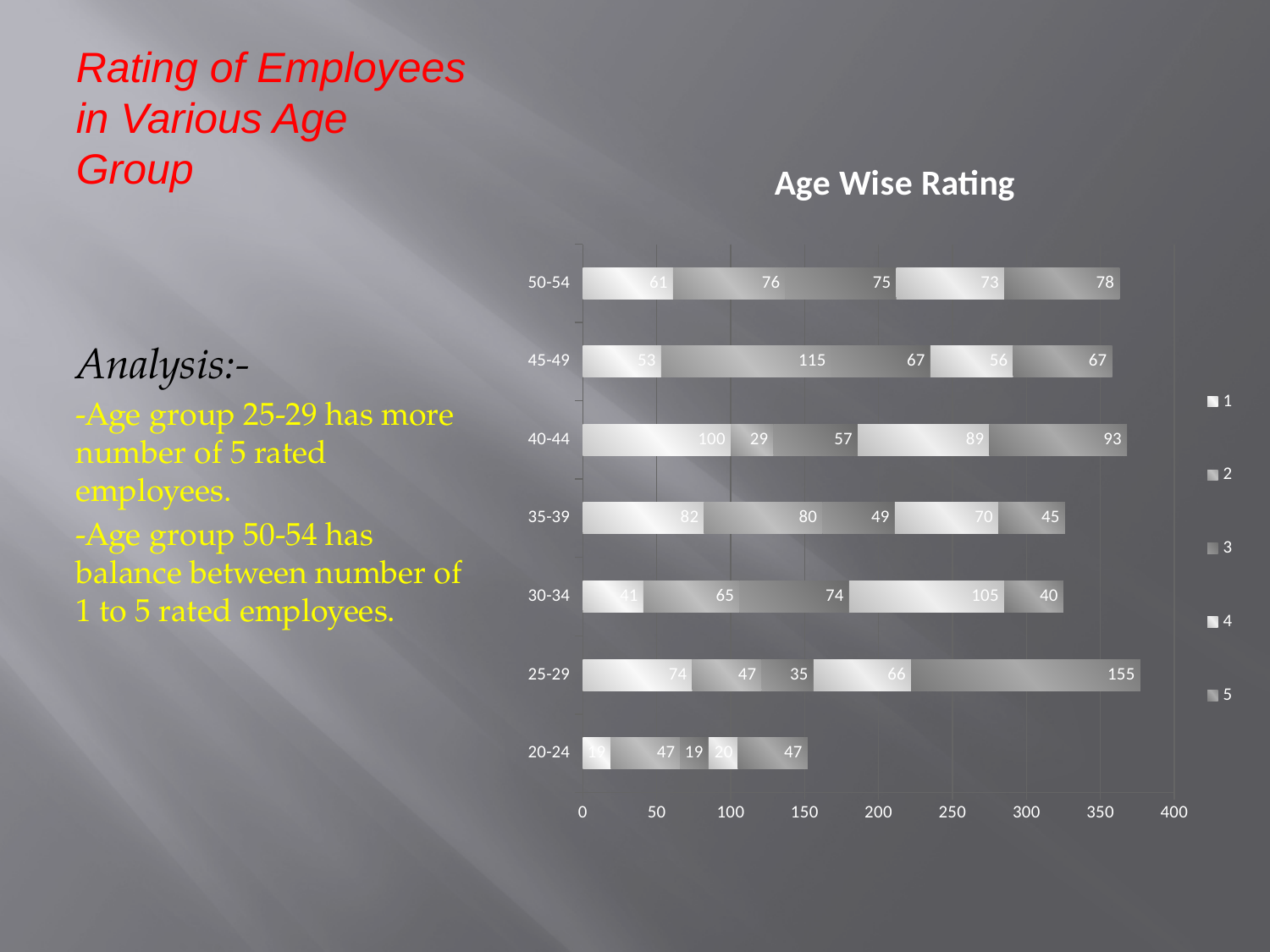

### Chart: Age Wise Rating

| Category | 1 | 2 | 3 | 4 | 5 |
|---|---|---|---|---|---|
| 20-24 | 19.0 | 47.0 | 19.0 | 20.0 | 47.0 |
| 25-29 | 74.0 | 47.0 | 35.0 | 66.0 | 155.0 |
| 30-34 | 41.0 | 65.0 | 74.0 | 105.0 | 40.0 |
| 35-39 | 82.0 | 80.0 | 49.0 | 70.0 | 45.0 |
| 40-44 | 100.0 | 29.0 | 57.0 | 89.0 | 93.0 |
| 45-49 | 53.0 | 115.0 | 67.0 | 56.0 | 67.0 |
| 50-54 | 61.0 | 76.0 | 75.0 | 73.0 | 78.0 |
# Rating of Employees in Various Age Group

Analysis:-
-Age group 25-29 has more number of 5 rated employees.
-Age group 50-54 has balance between number of 1 to 5 rated employees.